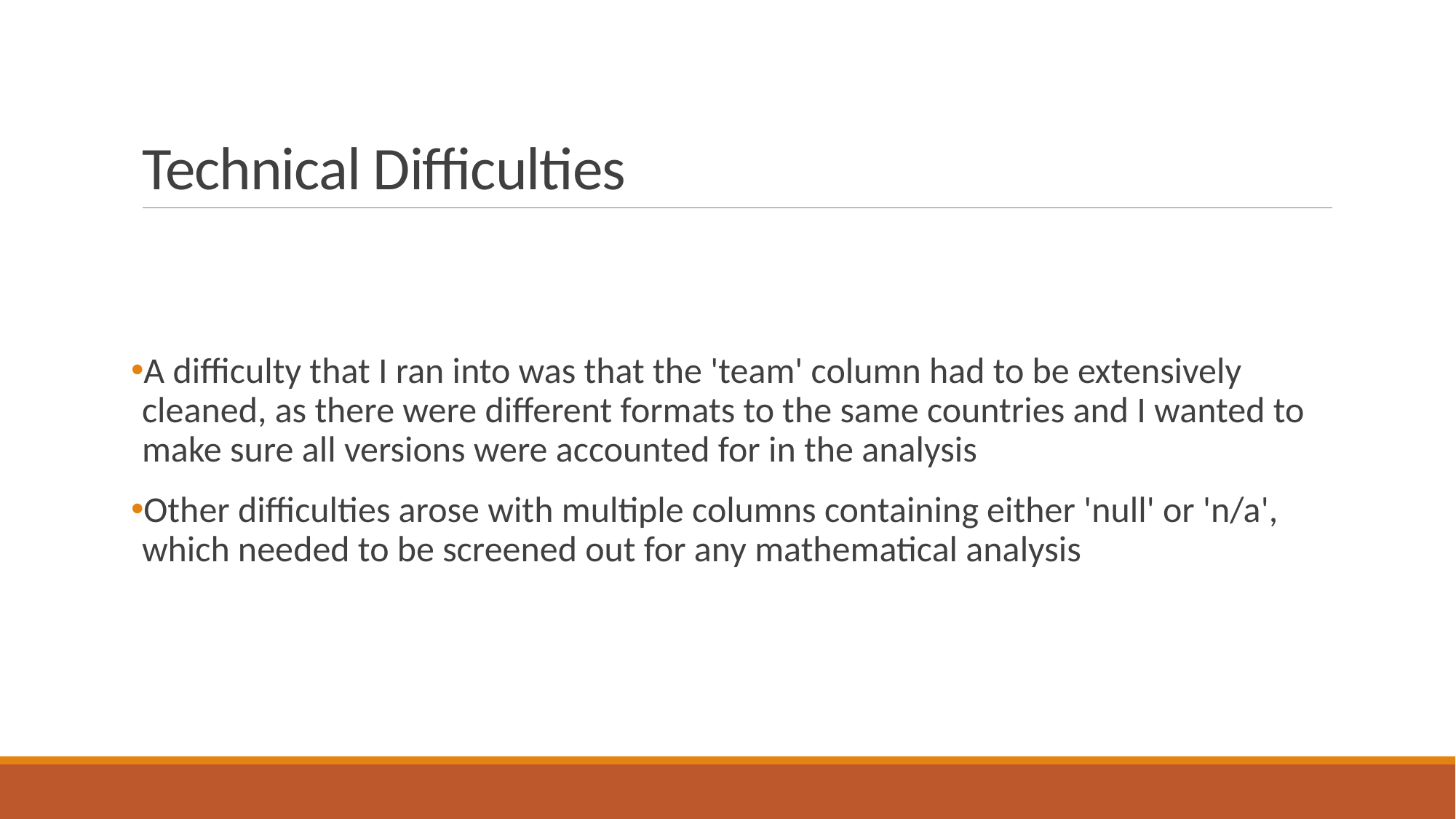

# Technical Difficulties
A difficulty that I ran into was that the 'team' column had to be extensively cleaned, as there were different formats to the same countries and I wanted to make sure all versions were accounted for in the analysis
Other difficulties arose with multiple columns containing either 'null' or 'n/a', which needed to be screened out for any mathematical analysis